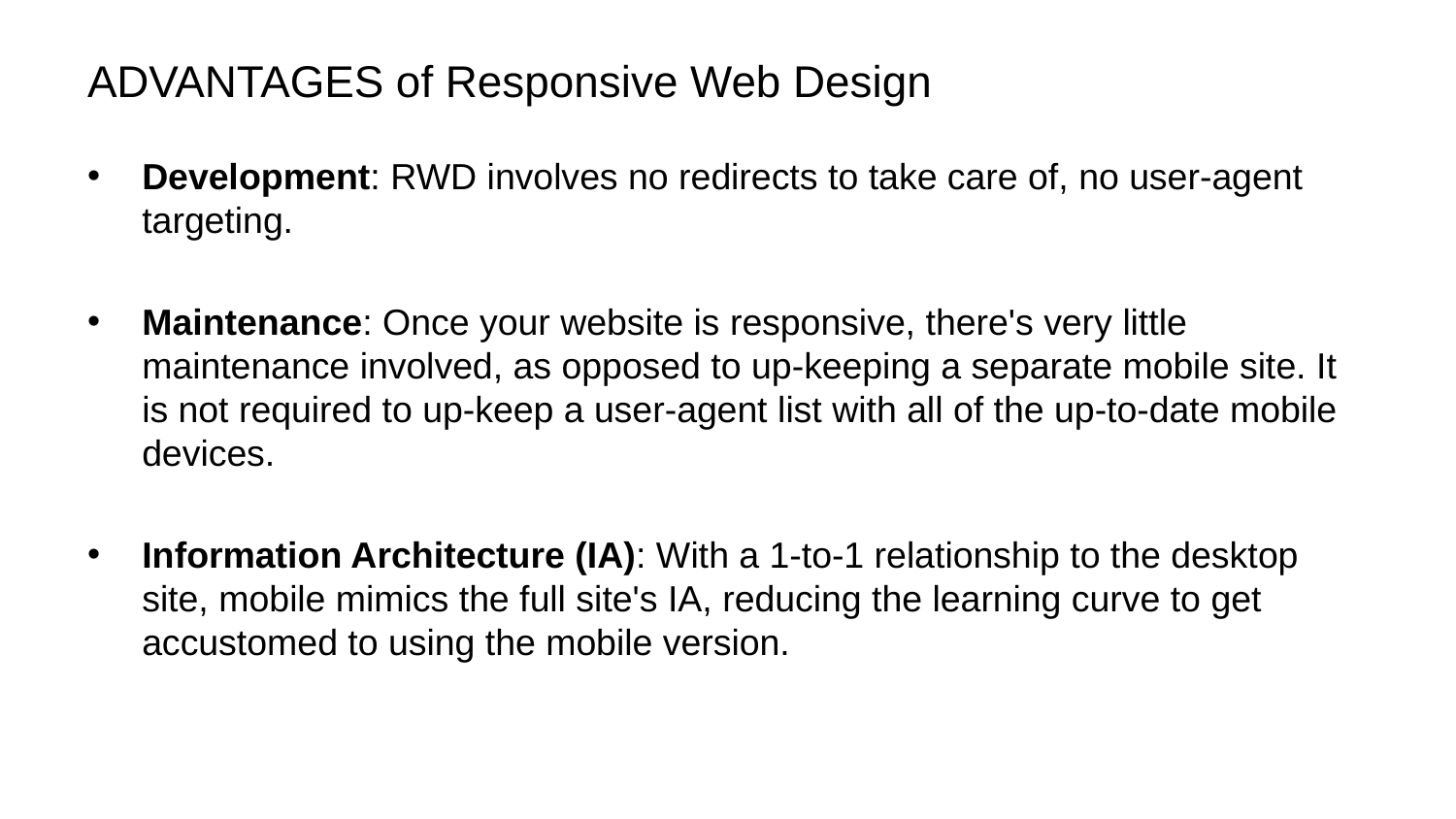

# ADVANTAGES of Responsive Web Design
Development: RWD involves no redirects to take care of, no user-agent targeting.

Maintenance: Once your website is responsive, there's very little maintenance involved, as opposed to up-keeping a separate mobile site. It is not required to up-keep a user-agent list with all of the up-to-date mobile devices.

Information Architecture (IA): With a 1-to-1 relationship to the desktop site, mobile mimics the full site's IA, reducing the learning curve to get accustomed to using the mobile version.

10